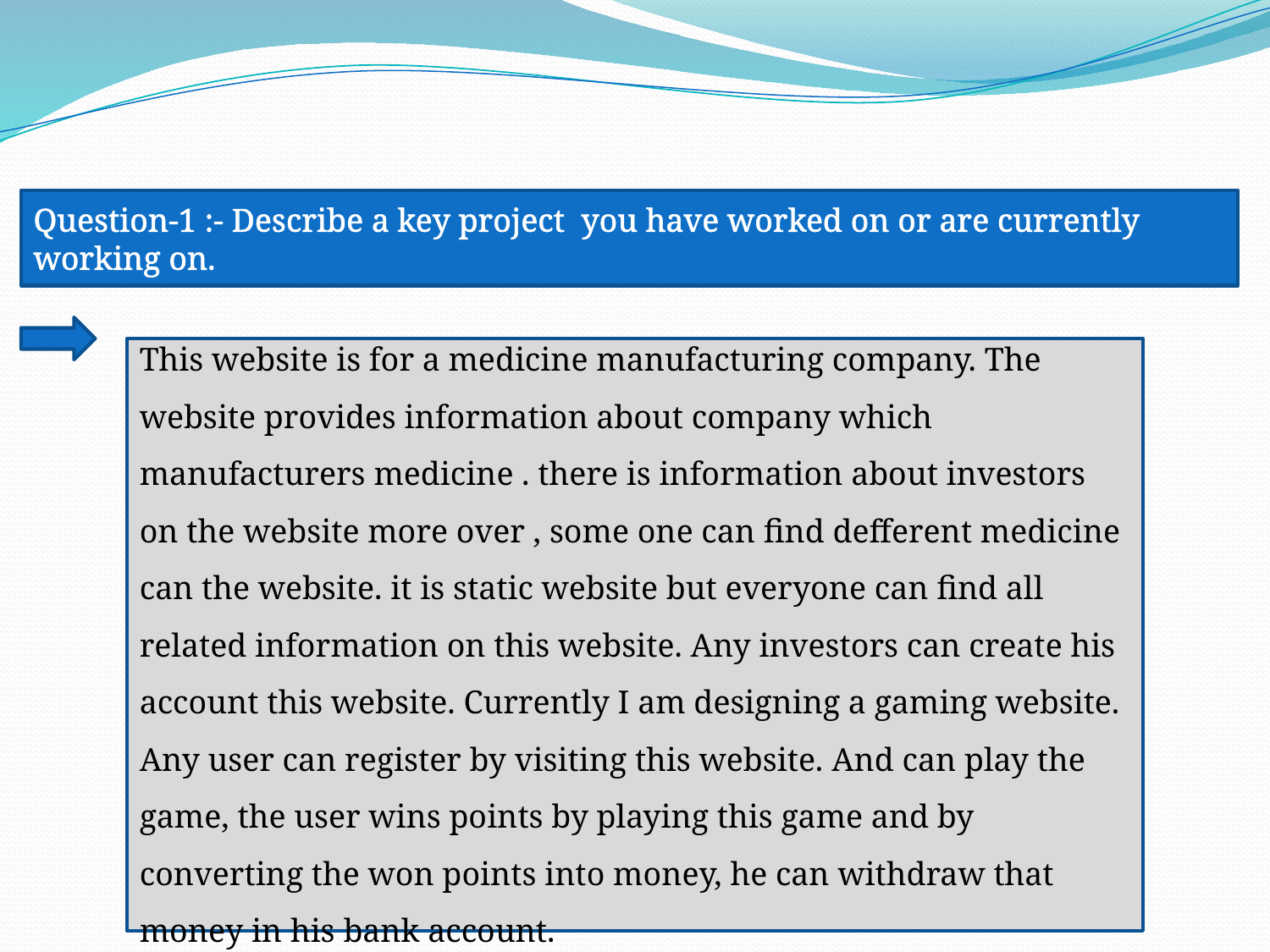

Question-1 :- Describe a key project  you have worked on or are currently  working on.

This website is for a medicine manufacturing company. The website provides information about company which manufacturers medicine . there is information about investors on the website more over , some one can find defferent medicine can the website. it is static website but everyone can find all related information on this website. Any investors can create his account this website. Currently I am designing a gaming website.  Any user can register by visiting this website. And can play the game, the user wins points by playing this game and by converting the won points into money, he can withdraw that money in his bank account.